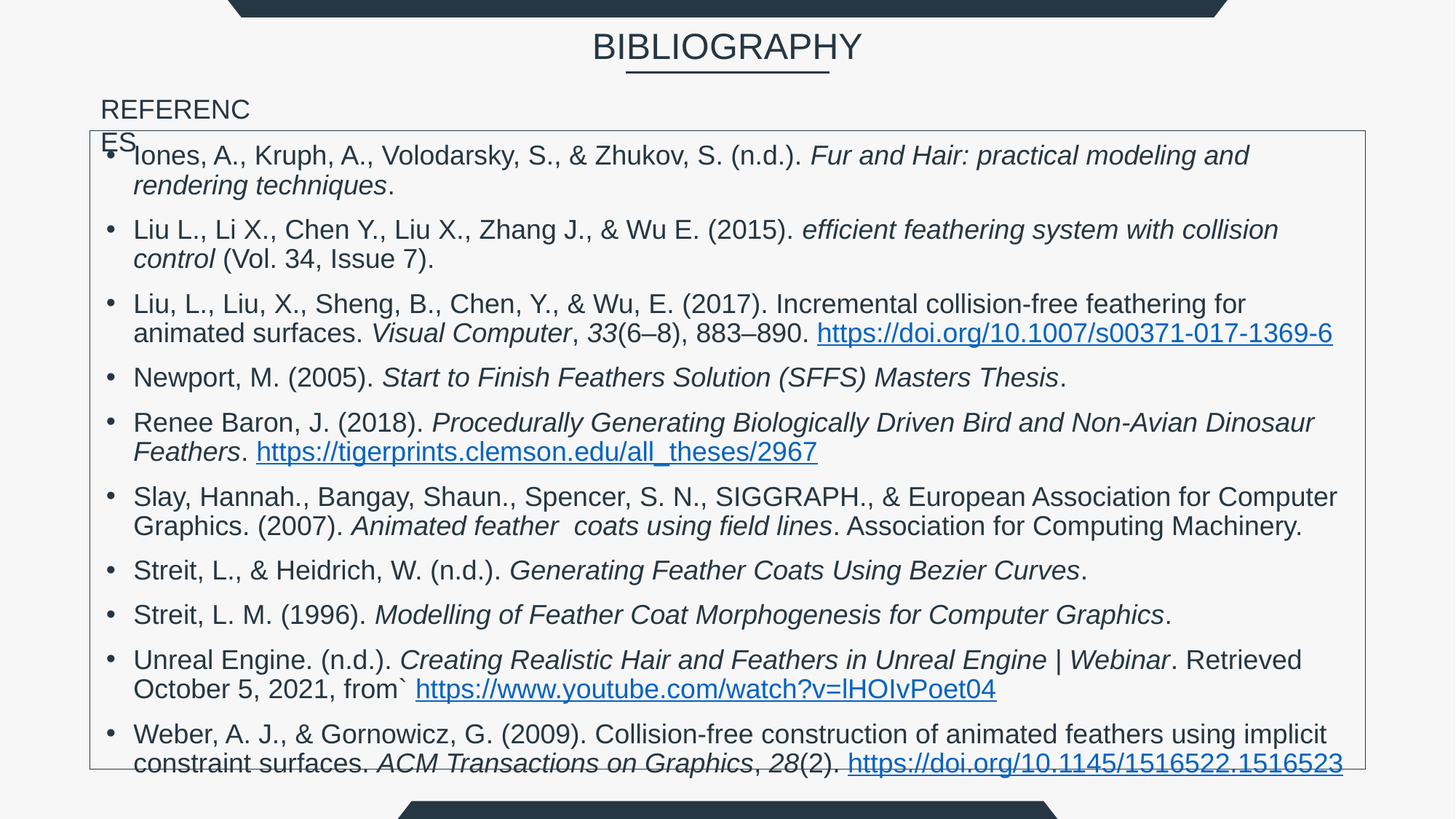

Iones, A., Kruph, A., Volodarsky, S., & Zhukov, S. (n.d.). Fur and Hair: practical modeling and rendering techniques.
Liu L., Li X., Chen Y., Liu X., Zhang J., & Wu E. (2015). efficient feathering system with collision control (Vol. 34, Issue 7).
Liu, L., Liu, X., Sheng, B., Chen, Y., & Wu, E. (2017). Incremental collision-free feathering for animated surfaces. Visual Computer, 33(6–8), 883–890. https://doi.org/10.1007/s00371-017-1369-6
Newport, M. (2005). Start to Finish Feathers Solution (SFFS) Masters Thesis.
Renee Baron, J. (2018). Procedurally Generating Biologically Driven Bird and Non-Avian Dinosaur Feathers. https://tigerprints.clemson.edu/all_theses/2967
Slay, Hannah., Bangay, Shaun., Spencer, S. N., SIGGRAPH., & European Association for Computer Graphics. (2007). Animated feather  coats using field lines. Association for Computing Machinery.
Streit, L., & Heidrich, W. (n.d.). Generating Feather Coats Using Bezier Curves.
Streit, L. M. (1996). Modelling of Feather Coat Morphogenesis for Computer Graphics.
Unreal Engine. (n.d.). Creating Realistic Hair and Feathers in Unreal Engine | Webinar. Retrieved October 5, 2021, from` https://www.youtube.com/watch?v=lHOIvPoet04
Weber, A. J., & Gornowicz, G. (2009). Collision-free construction of animated feathers using implicit constraint surfaces. ACM Transactions on Graphics, 28(2). https://doi.org/10.1145/1516522.1516523
Zhang, E., Mischaikow, K., & Turk, G. (n.d.). Vector Field Design on Surfaces.
  es.